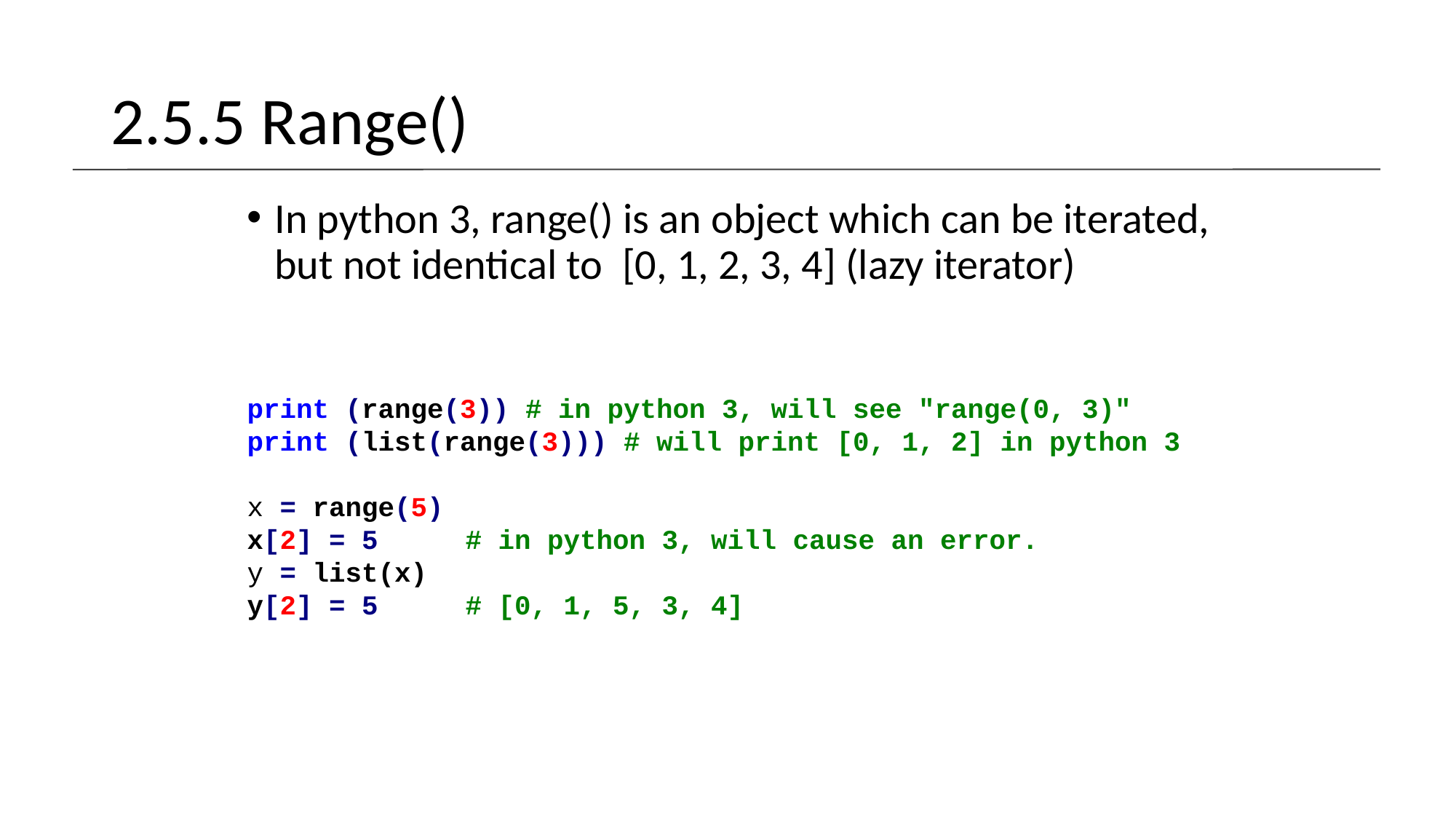

# 2.5.5 Range()
In python 3, range() is an object which can be iterated, but not identical to  [0, 1, 2, 3, 4] (lazy iterator)
print (range(3)) # in python 3, will see "range(0, 3)"
print (list(range(3))) # will print [0, 1, 2] in python 3

x = range(5)
x[2] = 5	# in python 3, will cause an error.
y = list(x)
y[2] = 5	# [0, 1, 5, 3, 4]